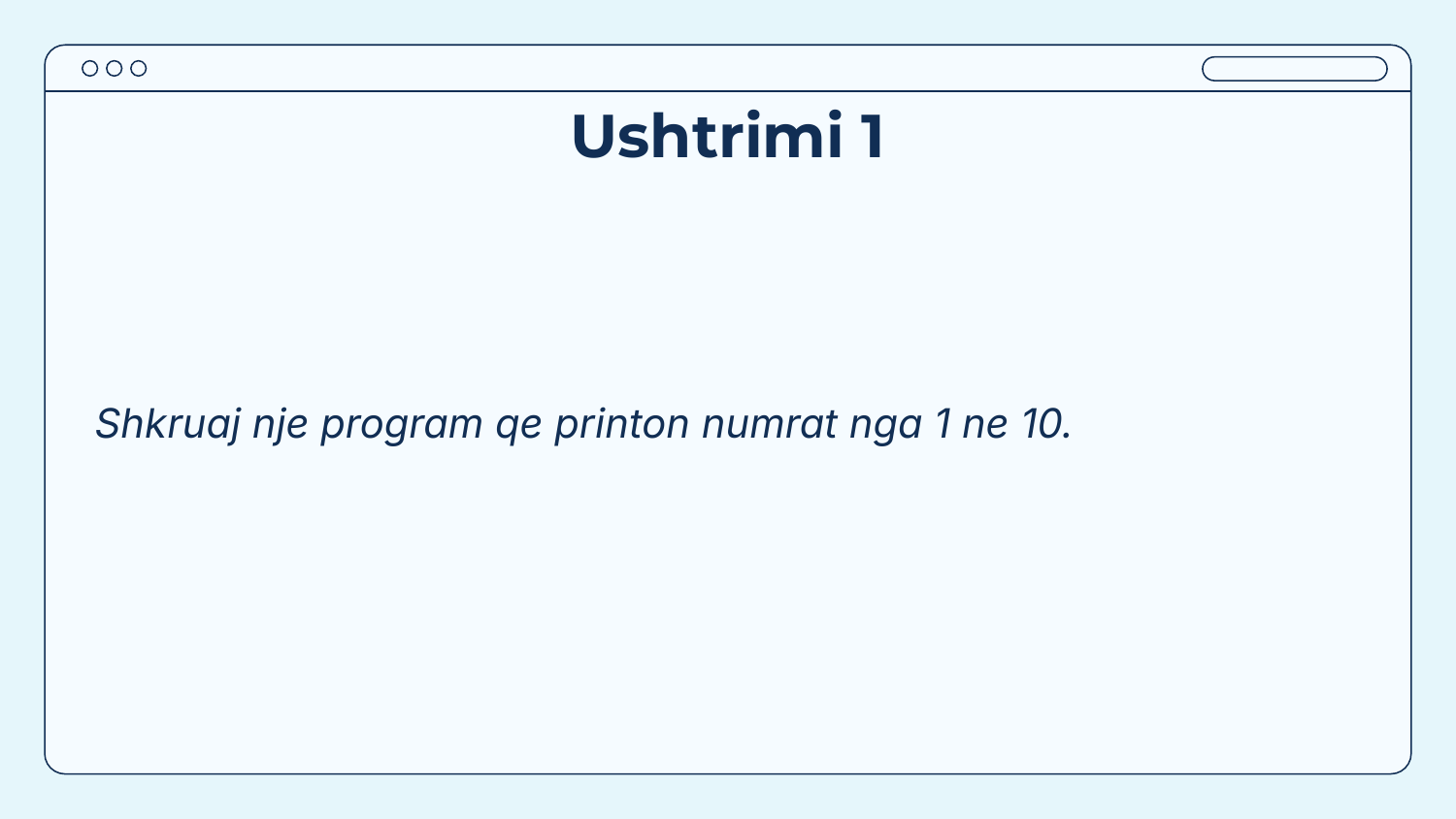

# Ushtrimi 1
Shkruaj nje program qe printon numrat nga 1 ne 10.